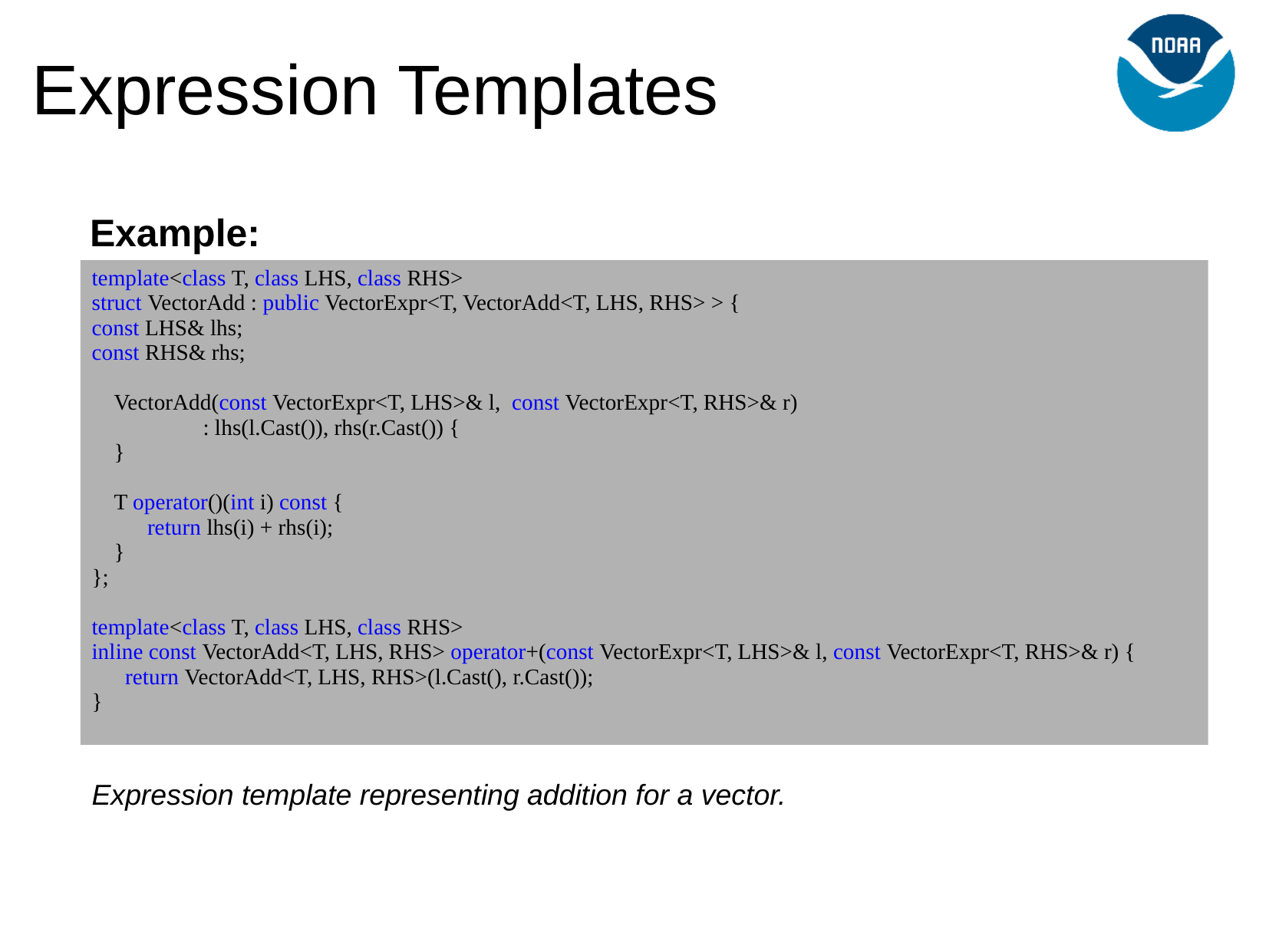

Expression Templates
Example:
template<class T, class LHS, class RHS>
struct VectorAdd : public VectorExpr<T, VectorAdd<T, LHS, RHS> > {
const LHS& lhs;
const RHS& rhs;

    VectorAdd(const VectorExpr<T, LHS>& l,  const VectorExpr<T, RHS>& r)
                    : lhs(l.Cast()), rhs(r.Cast()) {
    }

    T operator()(int i) const {
          return lhs(i) + rhs(i);
    }
};

template<class T, class LHS, class RHS>
inline const VectorAdd<T, LHS, RHS> operator+(const VectorExpr<T, LHS>& l, const VectorExpr<T, RHS>& r) {
      return VectorAdd<T, LHS, RHS>(l.Cast(), r.Cast());
}
Expression template representing addition for a vector.